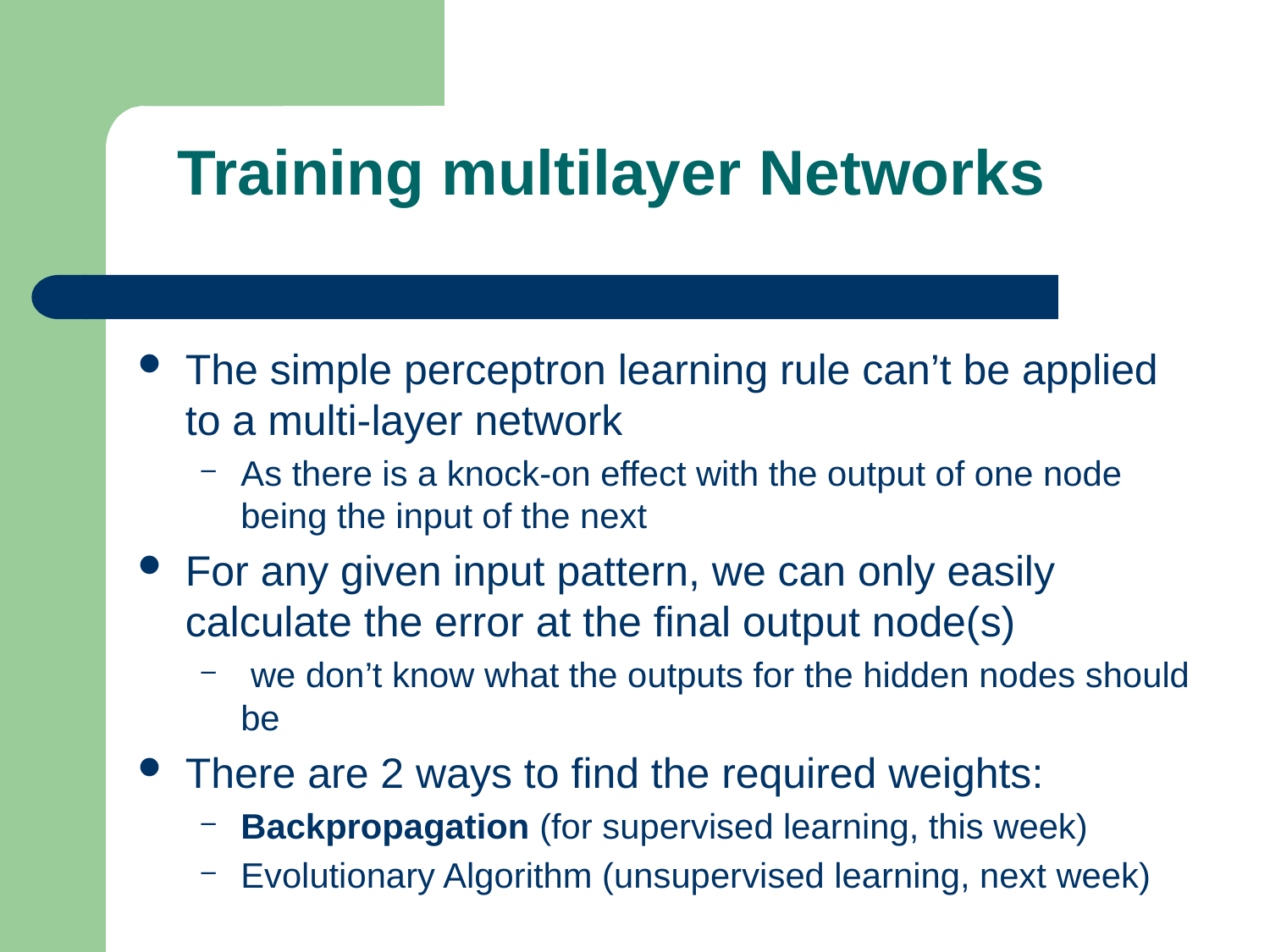

# Training multilayer Networks
The simple perceptron learning rule can’t be applied to a multi-layer network
As there is a knock-on effect with the output of one node being the input of the next
For any given input pattern, we can only easily  calculate the error at the final output node(s)
 we don’t know what the outputs for the hidden nodes should be
There are 2 ways to find the required weights:
Backpropagation (for supervised learning, this week)
Evolutionary Algorithm (unsupervised learning, next week)